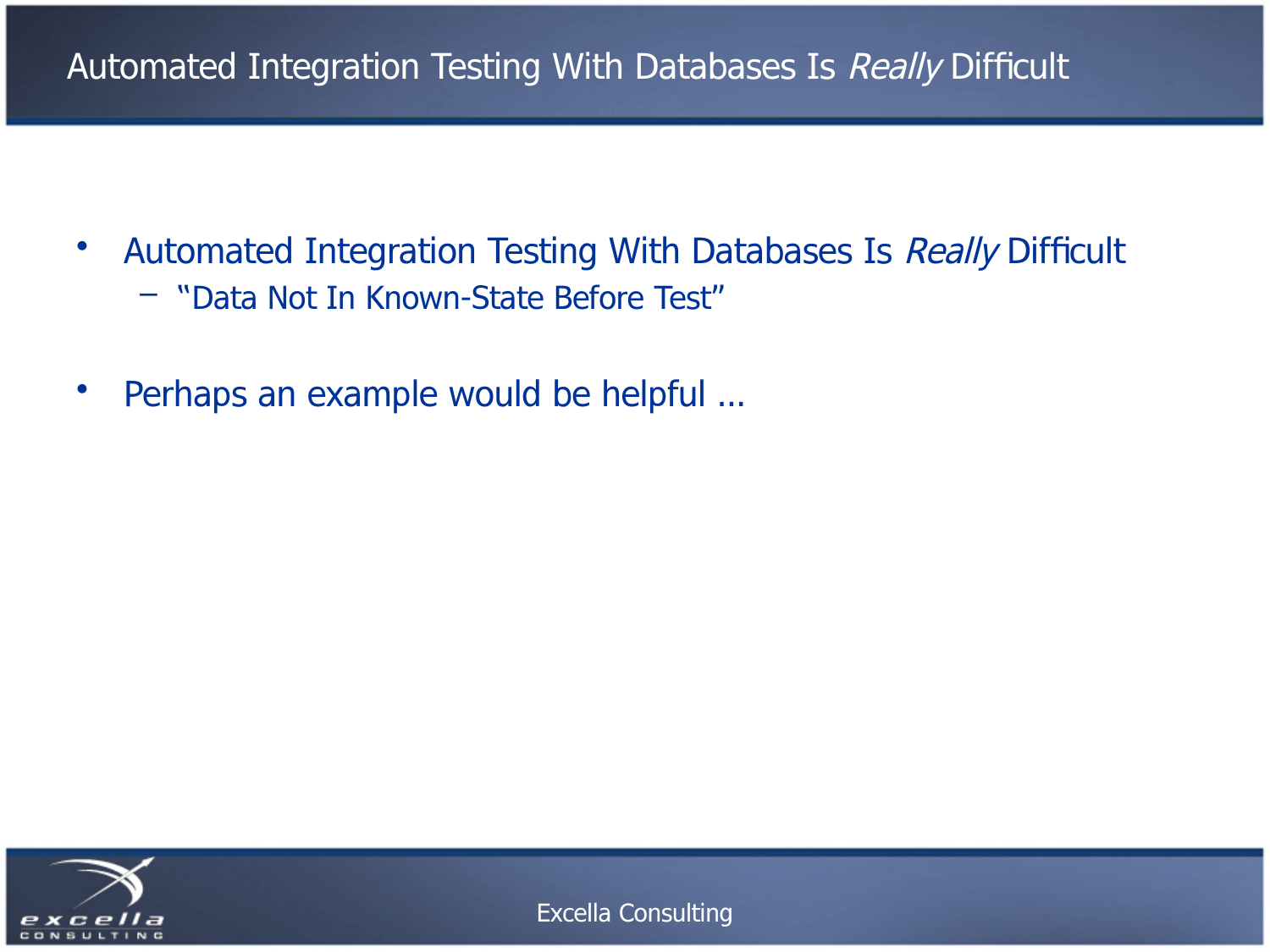

# Automated Integration Testing With Databases Is Really Difficult
Automated Integration Testing With Databases Is Really Difficult
“Data Not In Known-State Before Test”

Perhaps an example would be helpful …